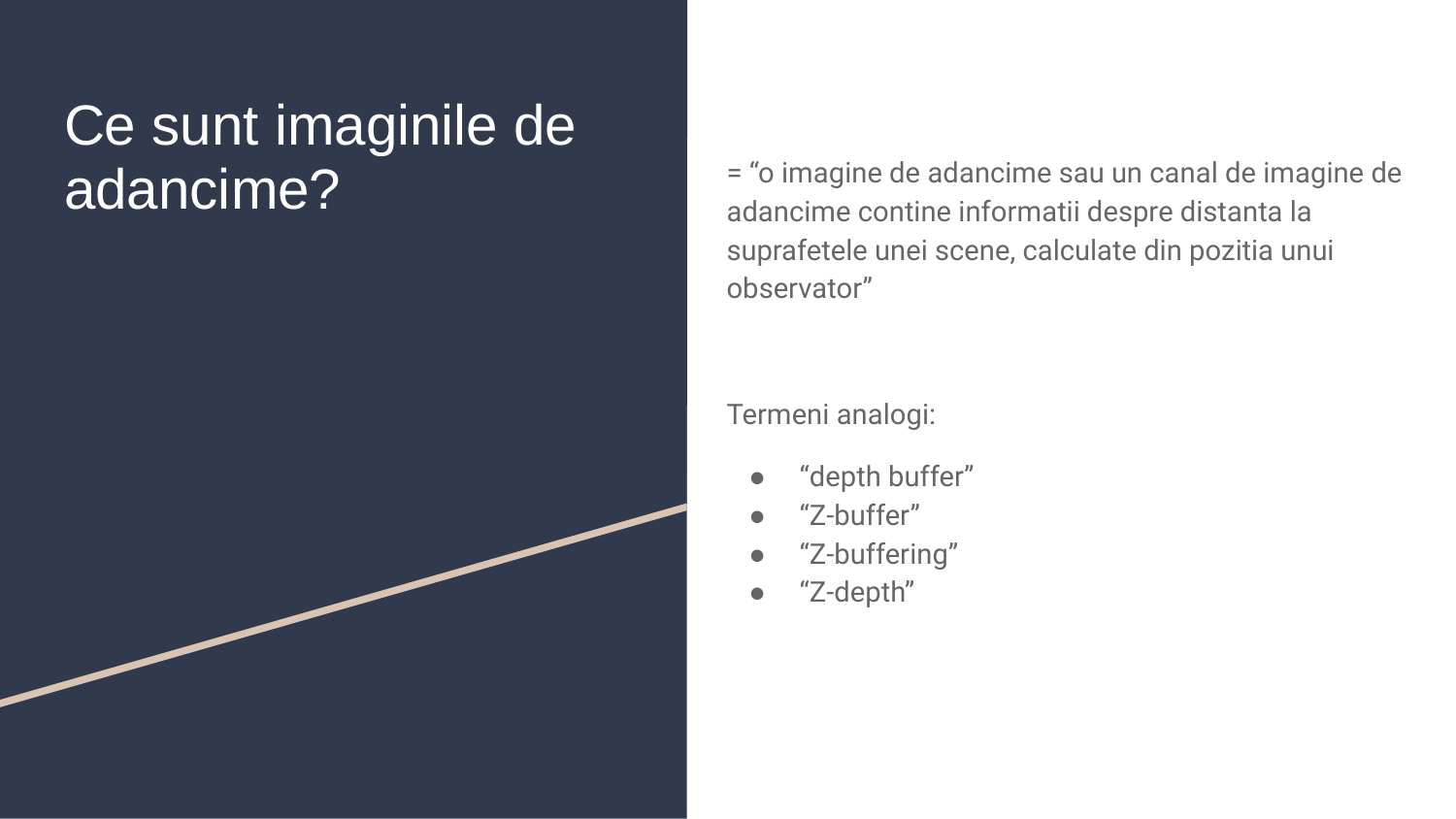

# Ce sunt imaginile de adancime?

= “o imagine de adancime sau un canal de imagine de adancime contine informatii despre distanta la suprafetele unei scene, calculate din pozitia unui observator”

Termeni analogi:
“depth buffer”
“Z-buffer”
“Z-buffering”
“Z-depth”